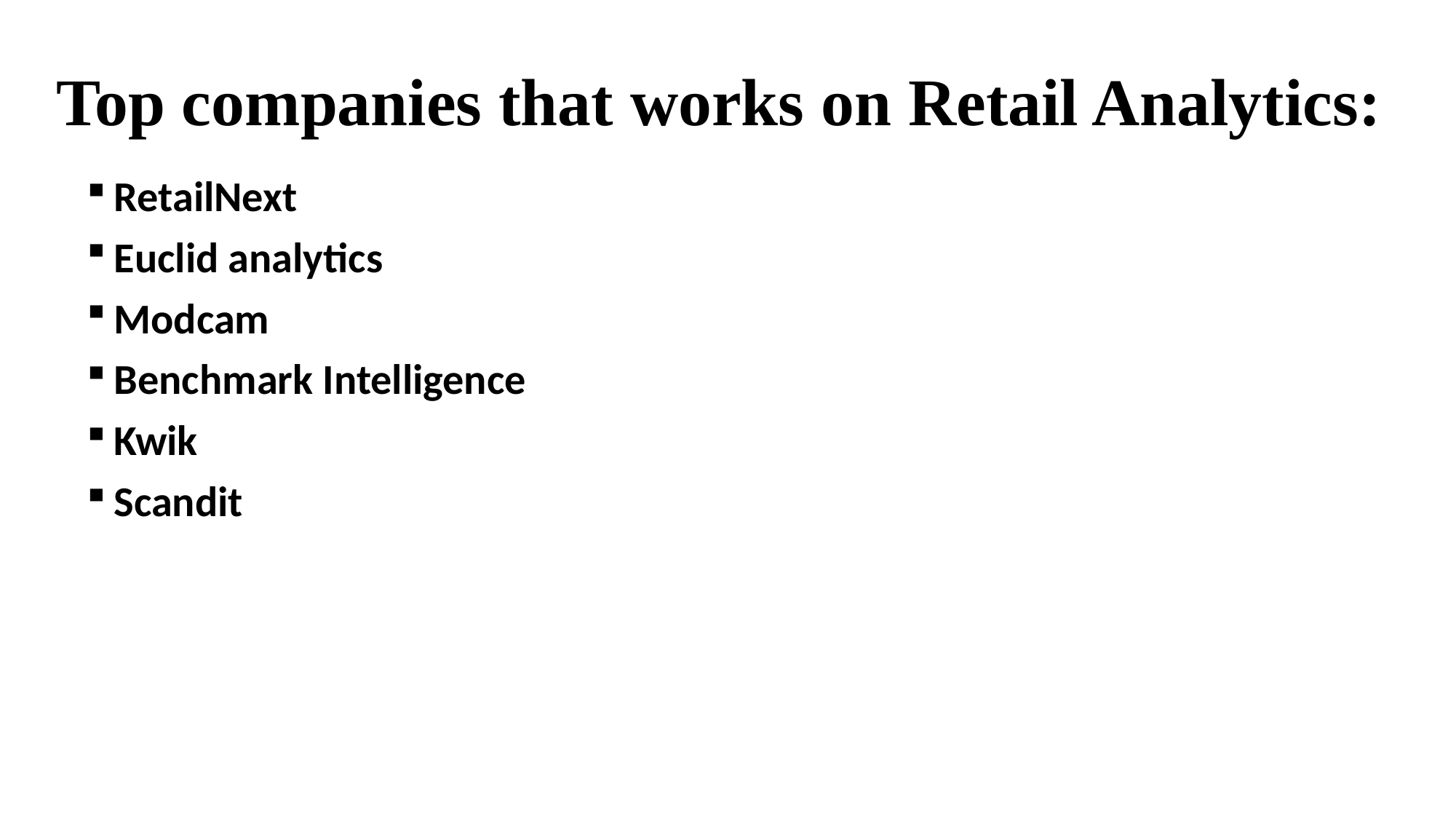

# Top companies that works on Retail Analytics:
RetailNext
Euclid analytics
Modcam
Benchmark Intelligence
Kwik
Scandit